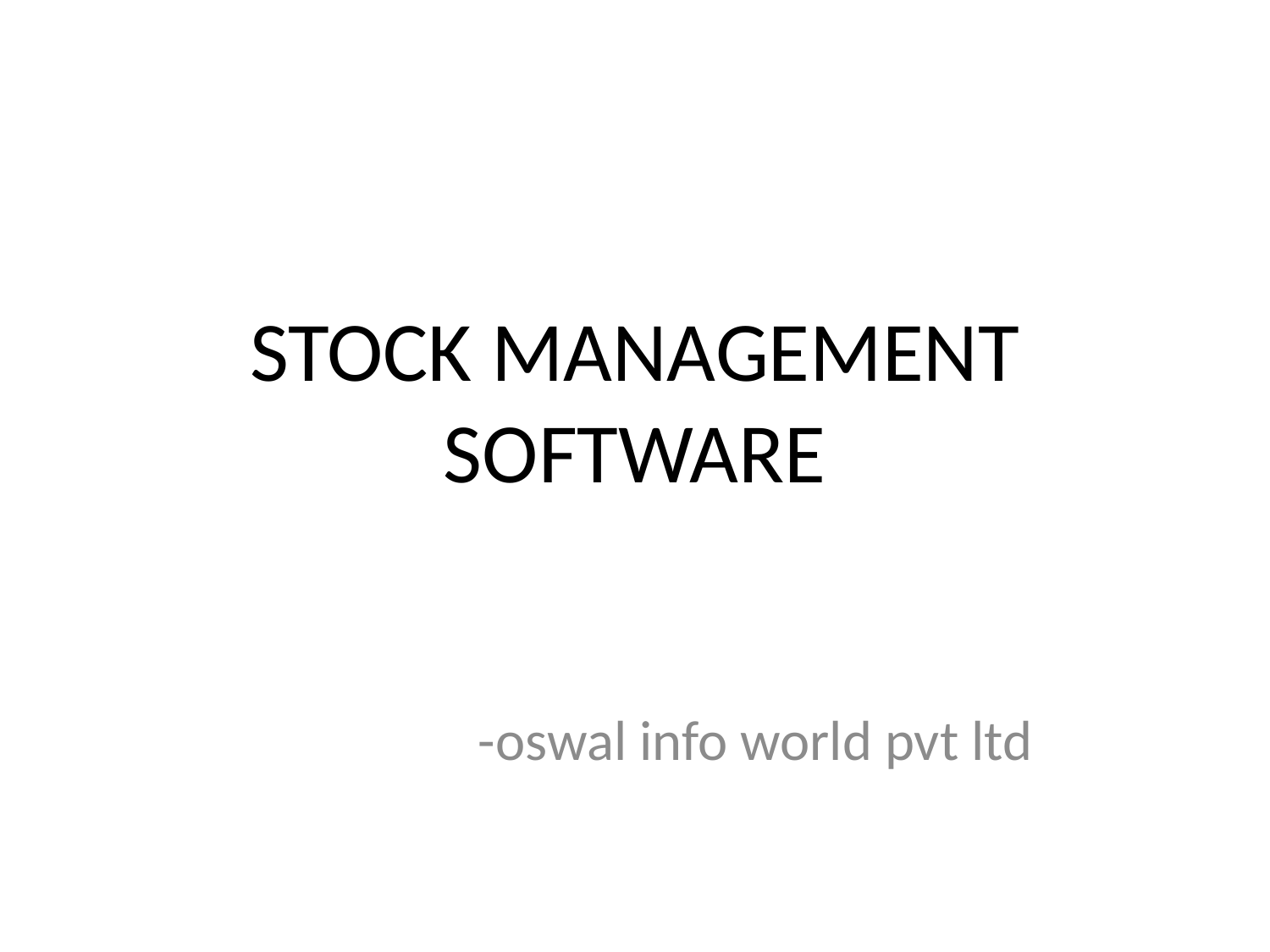

# STOCK MANAGEMENT SOFTWARE

                   -oswal info world pvt ltd